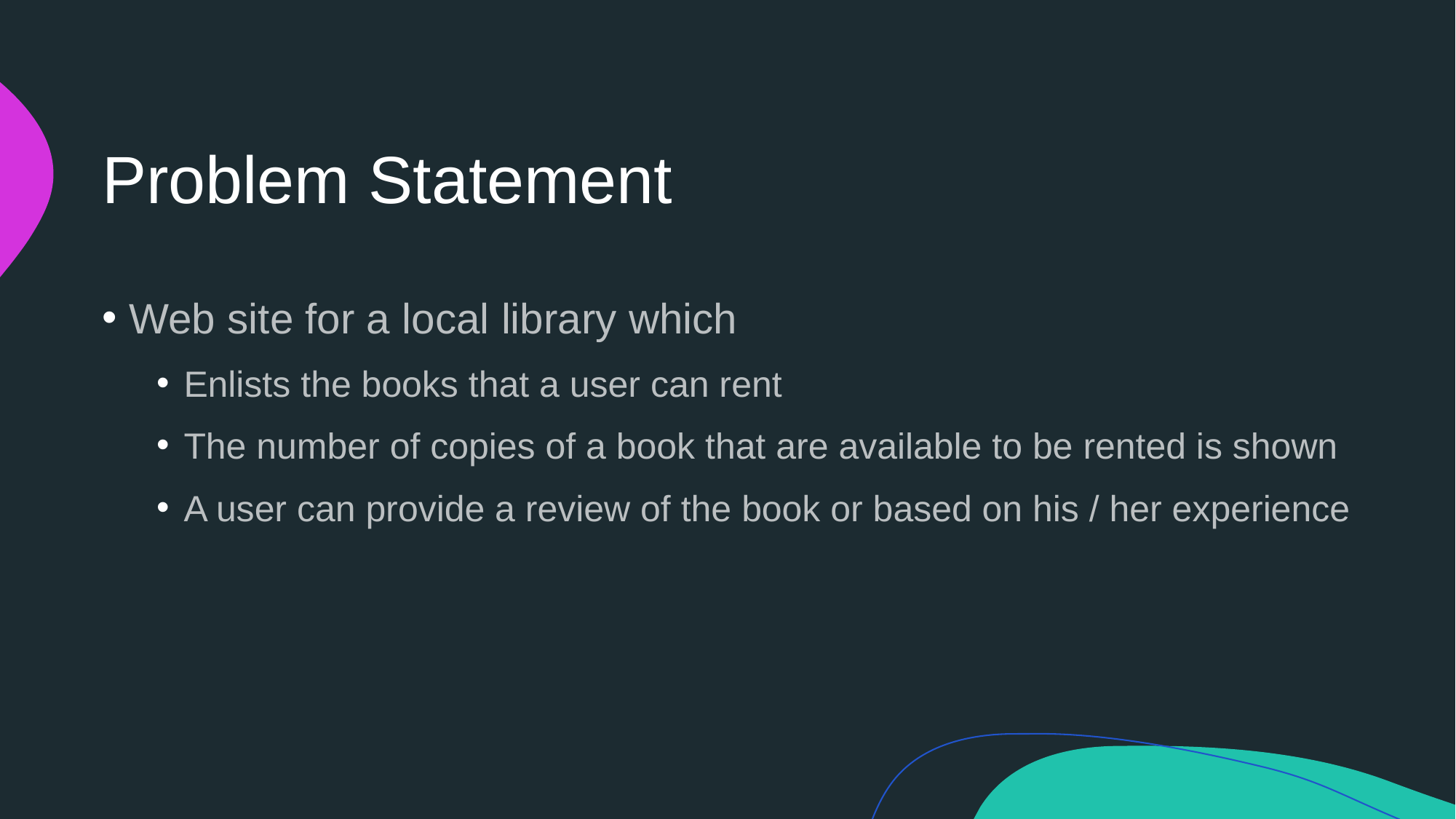

# Problem Statement
Web site for a local library which
Enlists the books that a user can rent
The number of copies of a book that are available to be rented is shown
A user can provide a review of the book or based on his / her experience